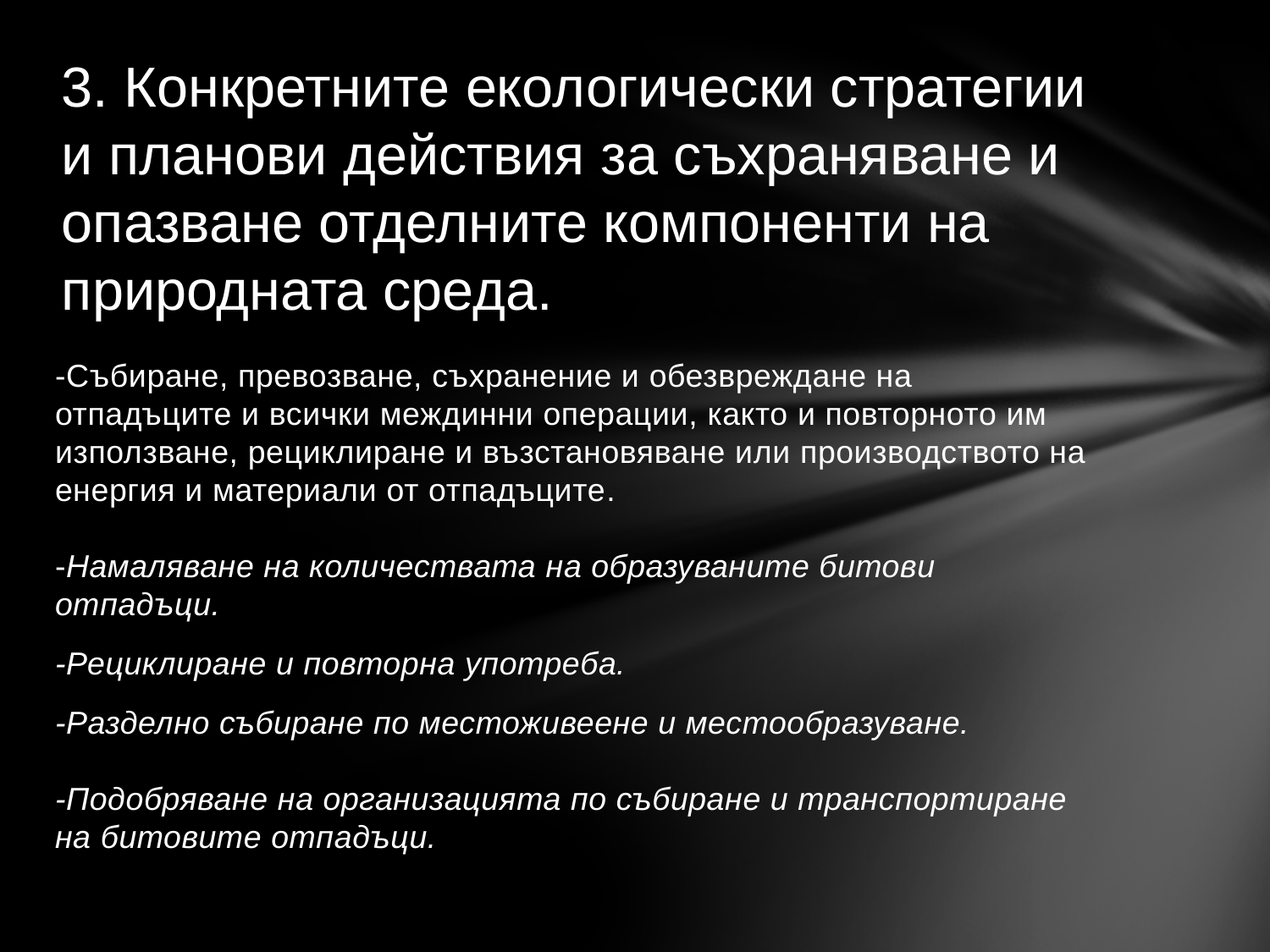

# 3. Конкретните екологически стратегии и планови действия за съхраняване и опазване отделните компоненти на природната среда.
-Събиране, превозване, съхранение и обезвреждане на отпадъците и всички междинни операции, както и повторното им използване, рециклиране и възстановяване или производството на енергия и материали от отпадъците.
-Намаляване на количествата на образуваните битови отпадъци.
-Рециклиране и повторна употреба.
-Разделно събиране по местоживеене и местообразуване.
-Подобряване на организацията по събиране и транспортиране на битовите отпадъци.